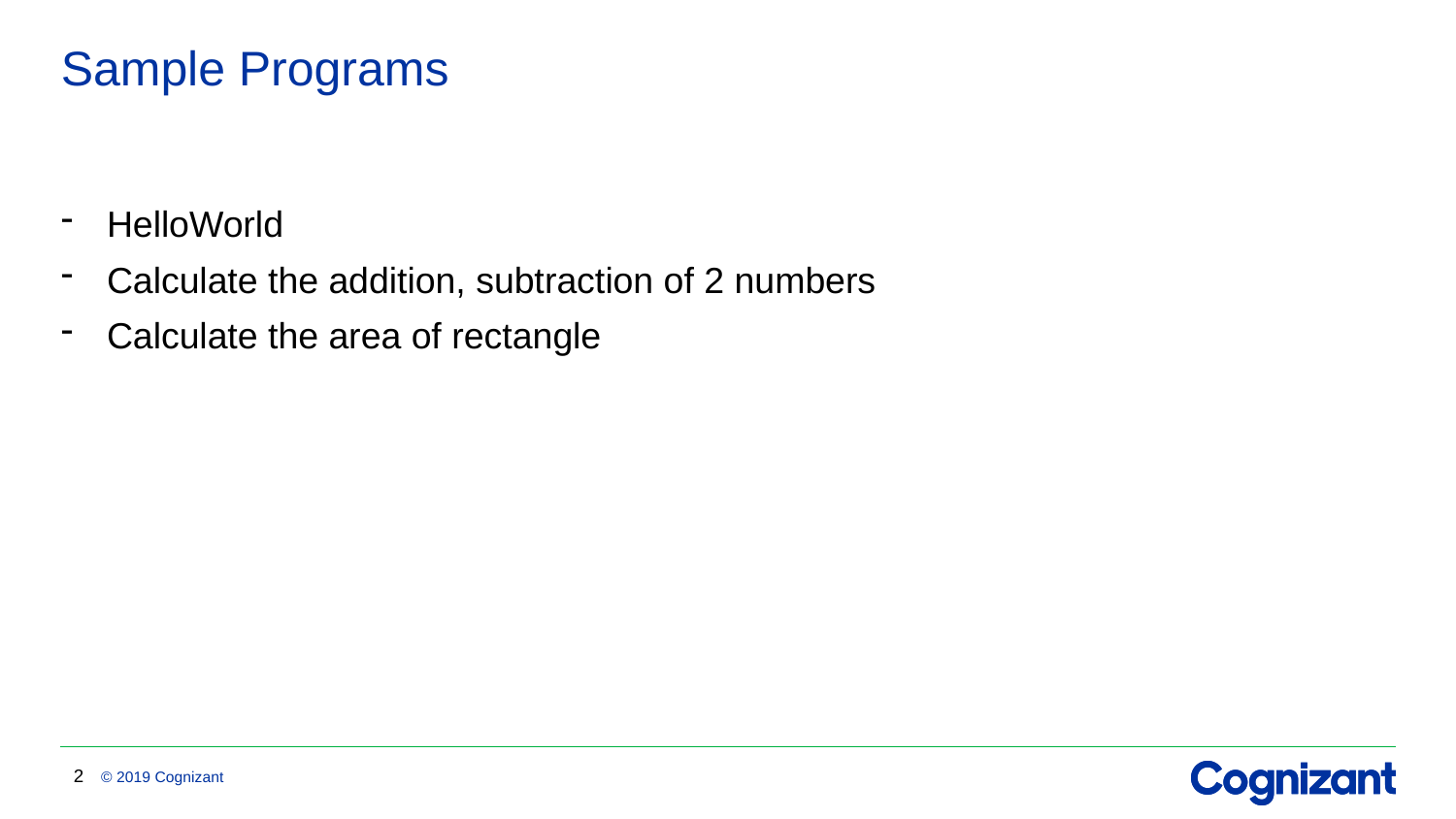

# Sample Programs
HelloWorld
Calculate the addition, subtraction of 2 numbers
Calculate the area of rectangle

2